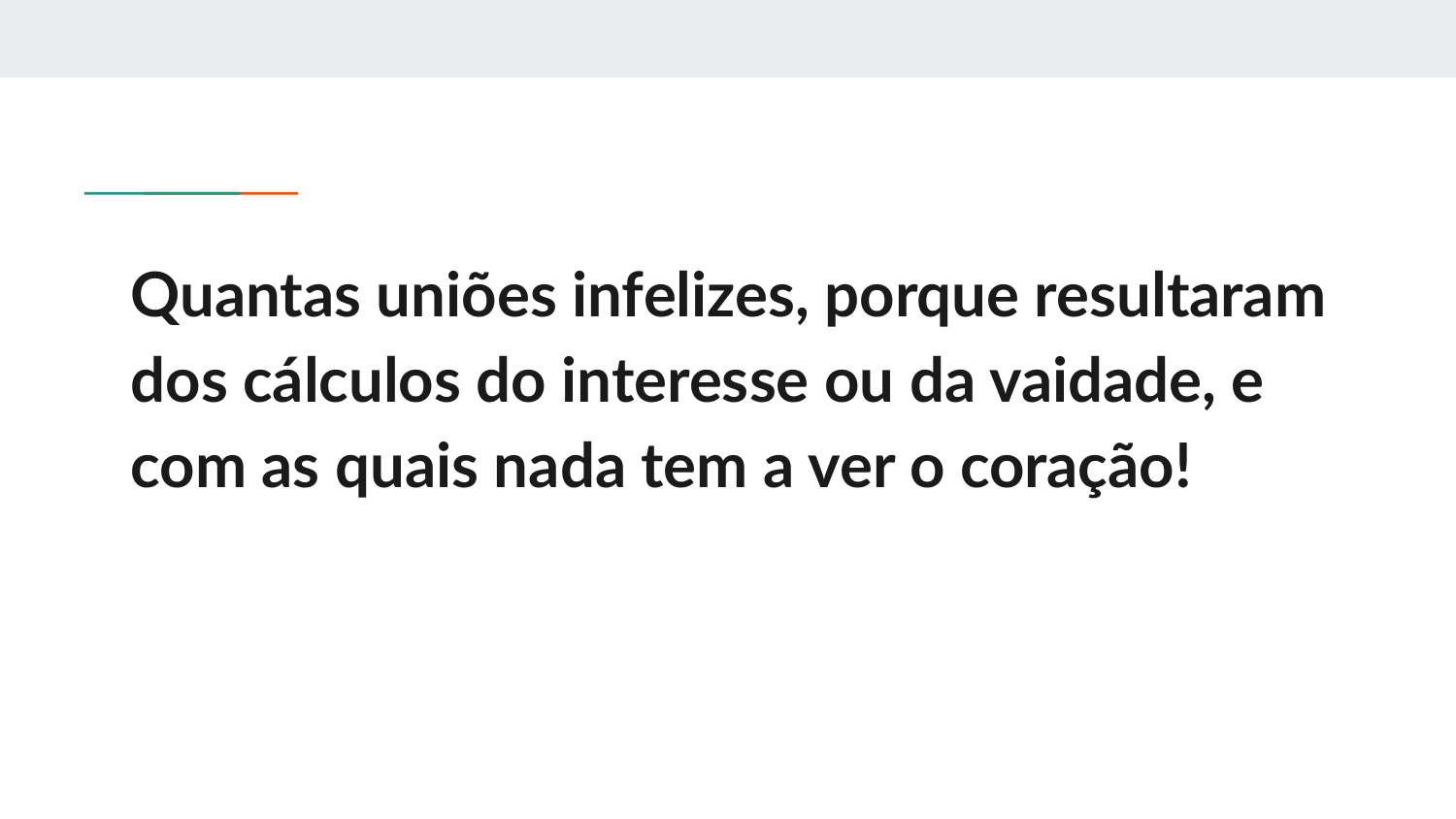

Quantas uniões infelizes, porque resultaram dos cálculos do interesse ou da vaidade, e com as quais nada tem a ver o coração!